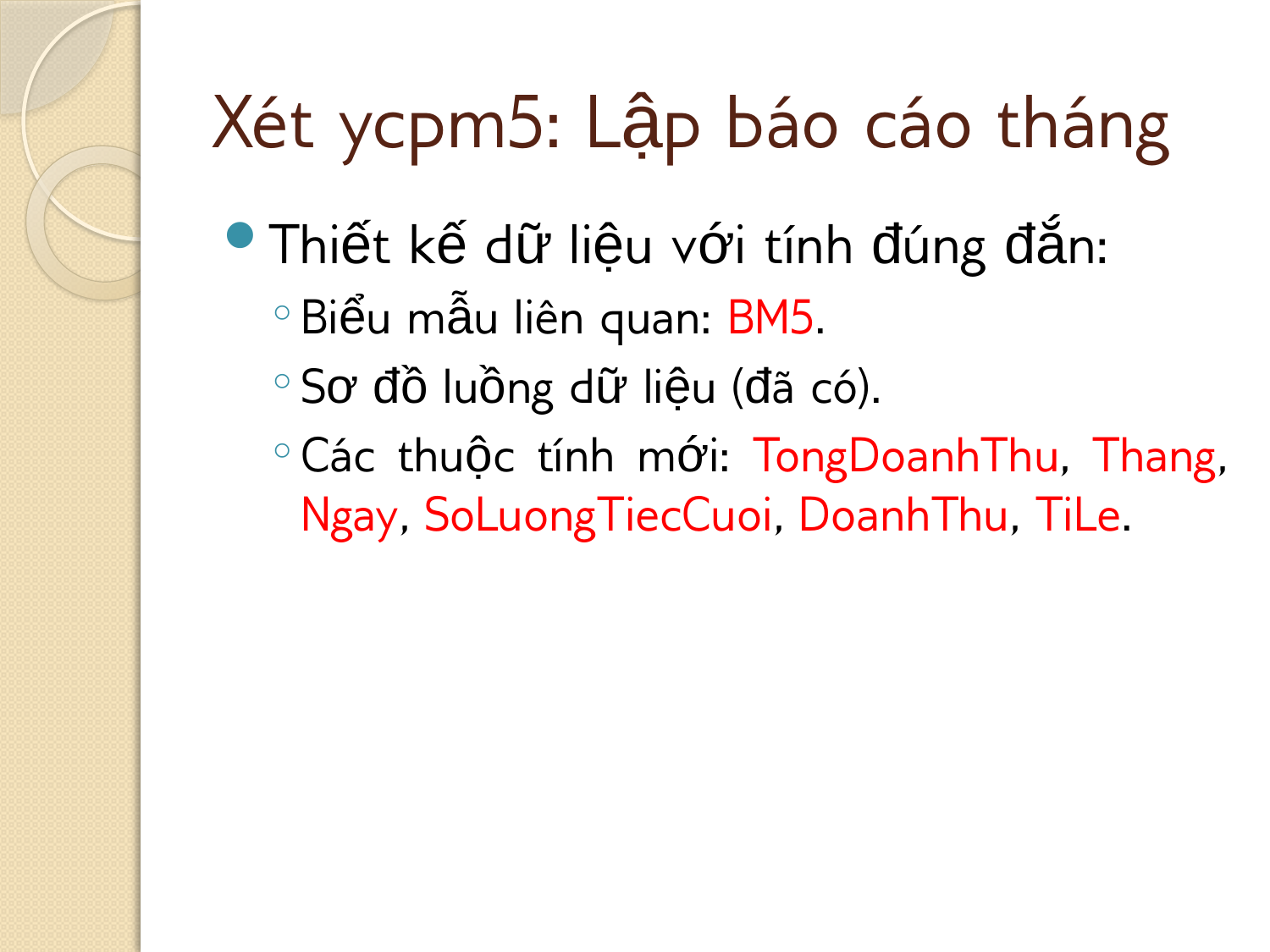

# Xét ycpm5: Lập báo cáo tháng
Thiết kế dữ liệu với tính đúng đắn:
Biểu mẫu liên quan: BM5.
Sơ đồ luồng dữ liệu (đã có).
Các thuộc tính mới: TongDoanhThu, Thang, Ngay, SoLuongTiecCuoi, DoanhThu, TiLe.